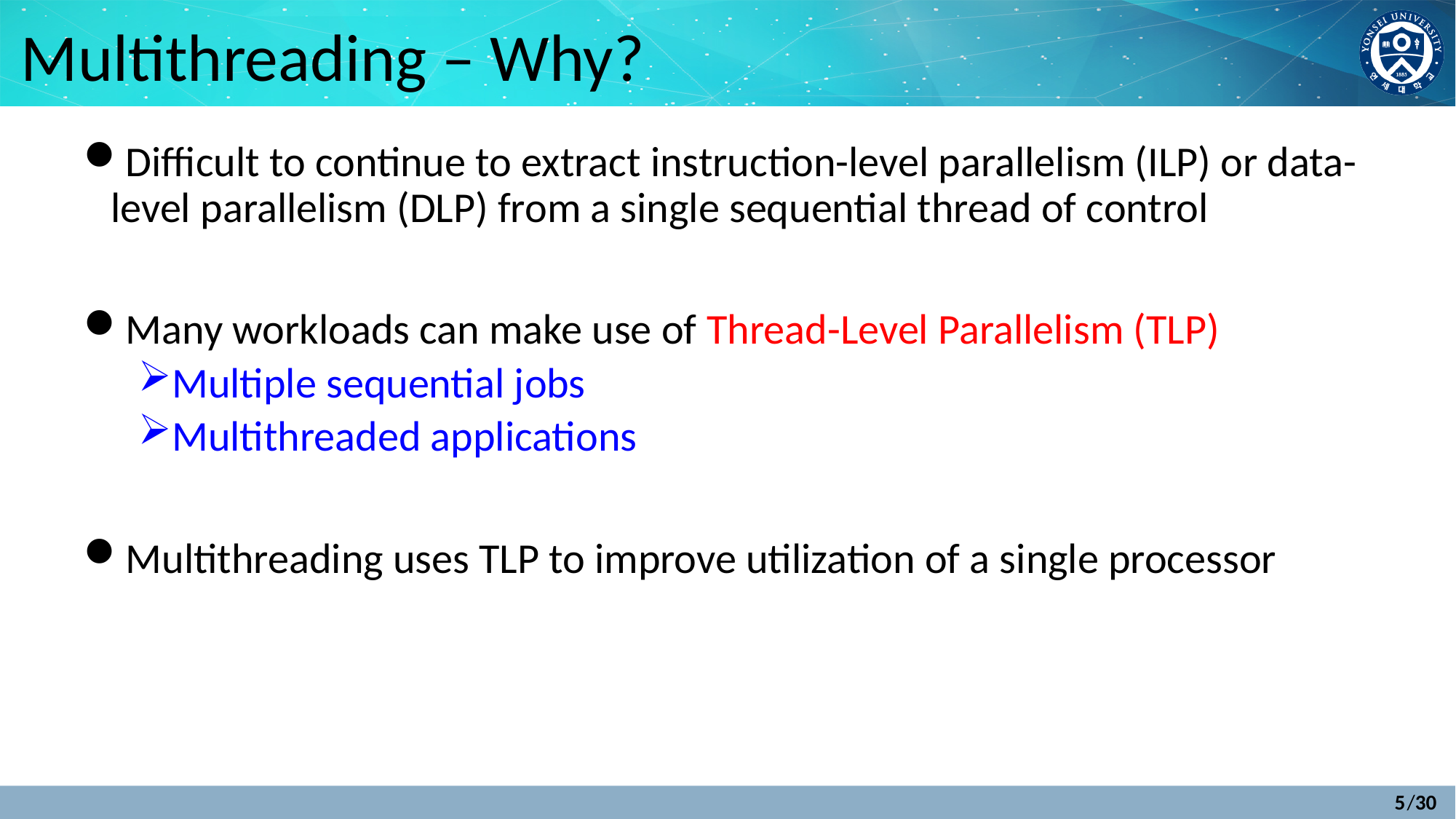

# Multithreading – Why?
Difficult to continue to extract instruction-level parallelism (ILP) or data-level parallelism (DLP) from a single sequential thread of control

Many workloads can make use of Thread-Level Parallelism (TLP)
Multiple sequential jobs
Multithreaded applications

Multithreading uses TLP to improve utilization of a single processor
5